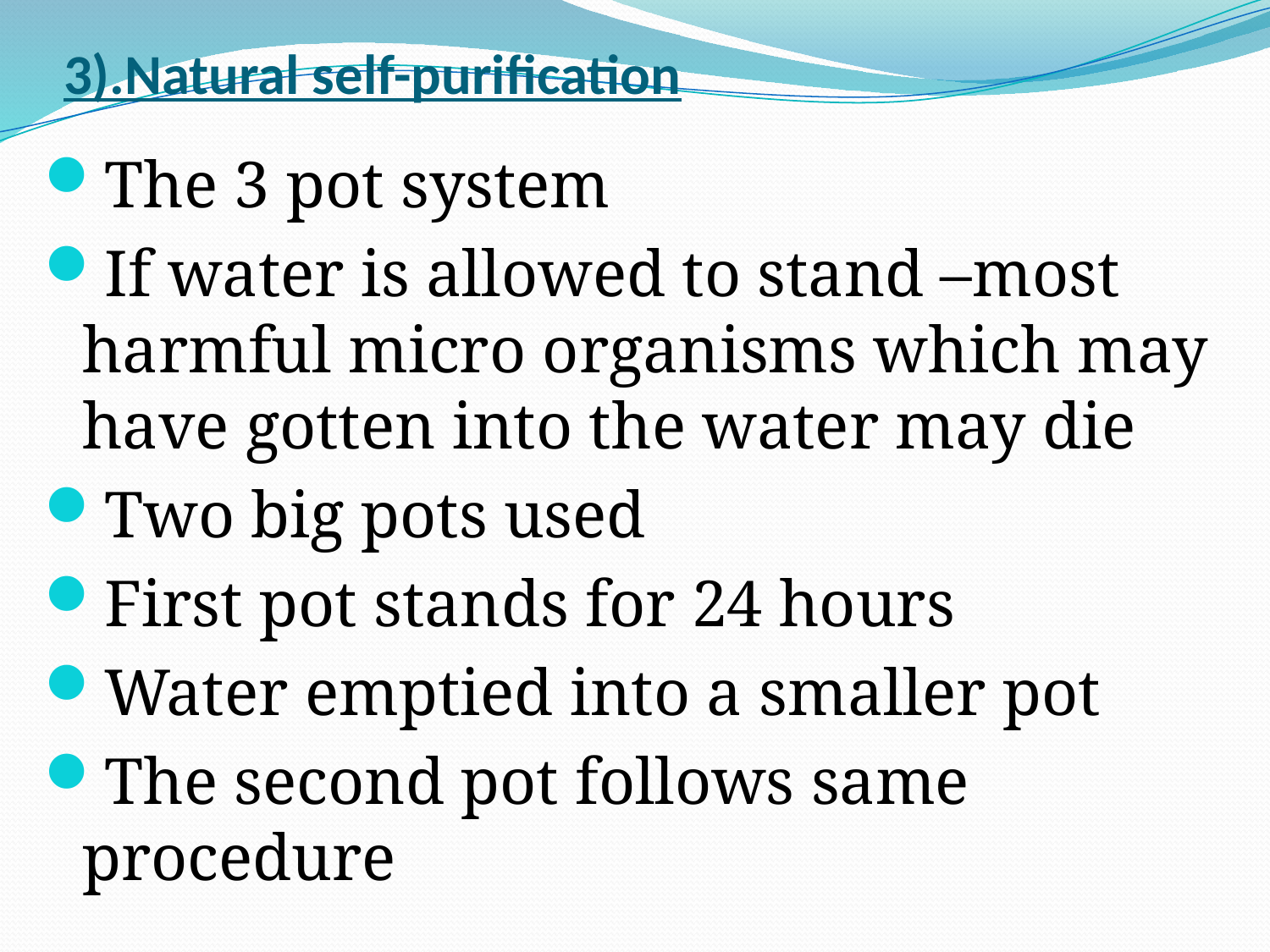

# 3).Natural self-purification
The 3 pot system
If water is allowed to stand –most harmful micro organisms which may have gotten into the water may die
Two big pots used
First pot stands for 24 hours
Water emptied into a smaller pot
The second pot follows same procedure